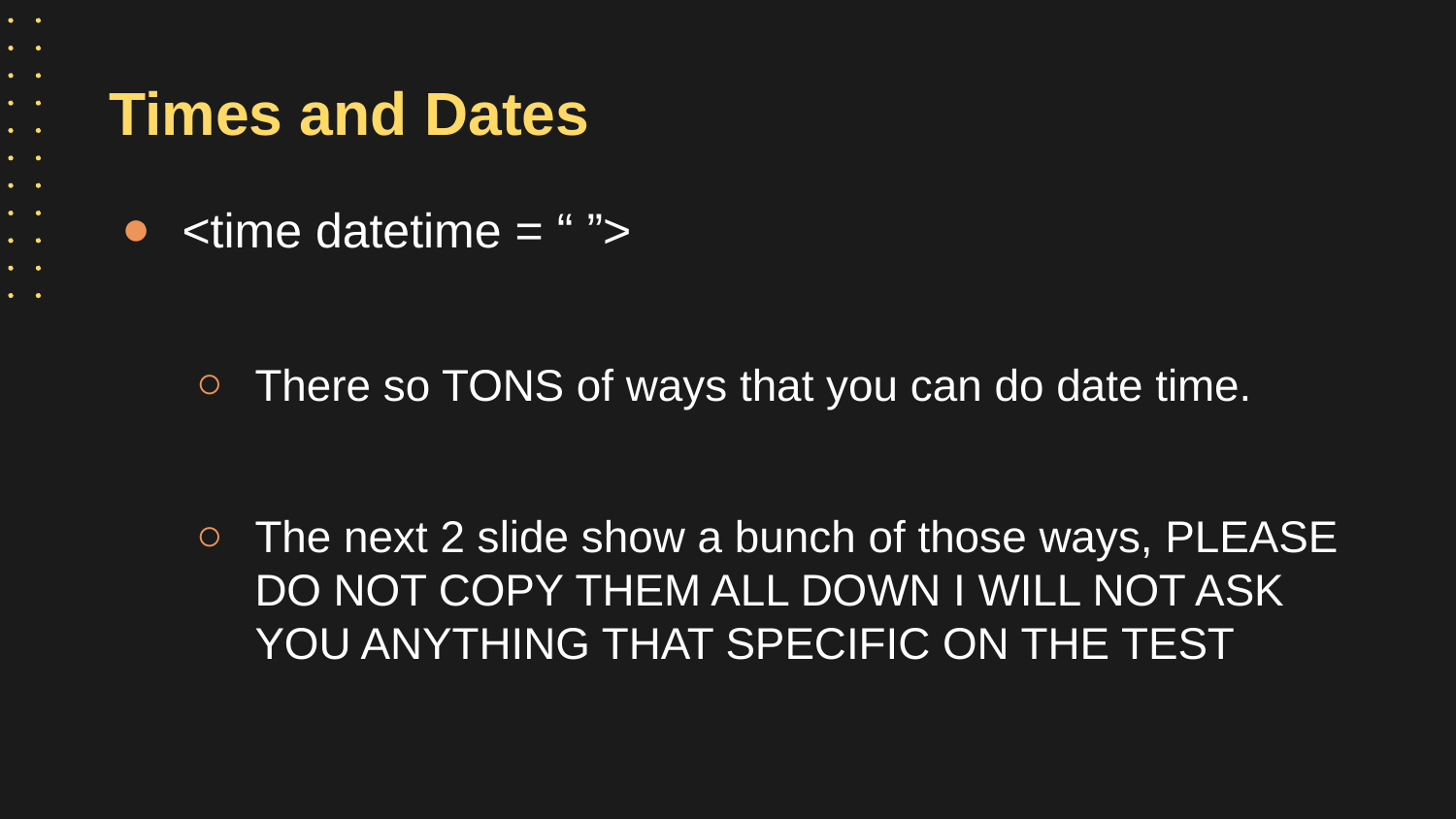

# Times and Dates
<time datetime = “ ”>

There so TONS of ways that you can do date time.

The next 2 slide show a bunch of those ways, PLEASE DO NOT COPY THEM ALL DOWN I WILL NOT ASK YOU ANYTHING THAT SPECIFIC ON THE TEST